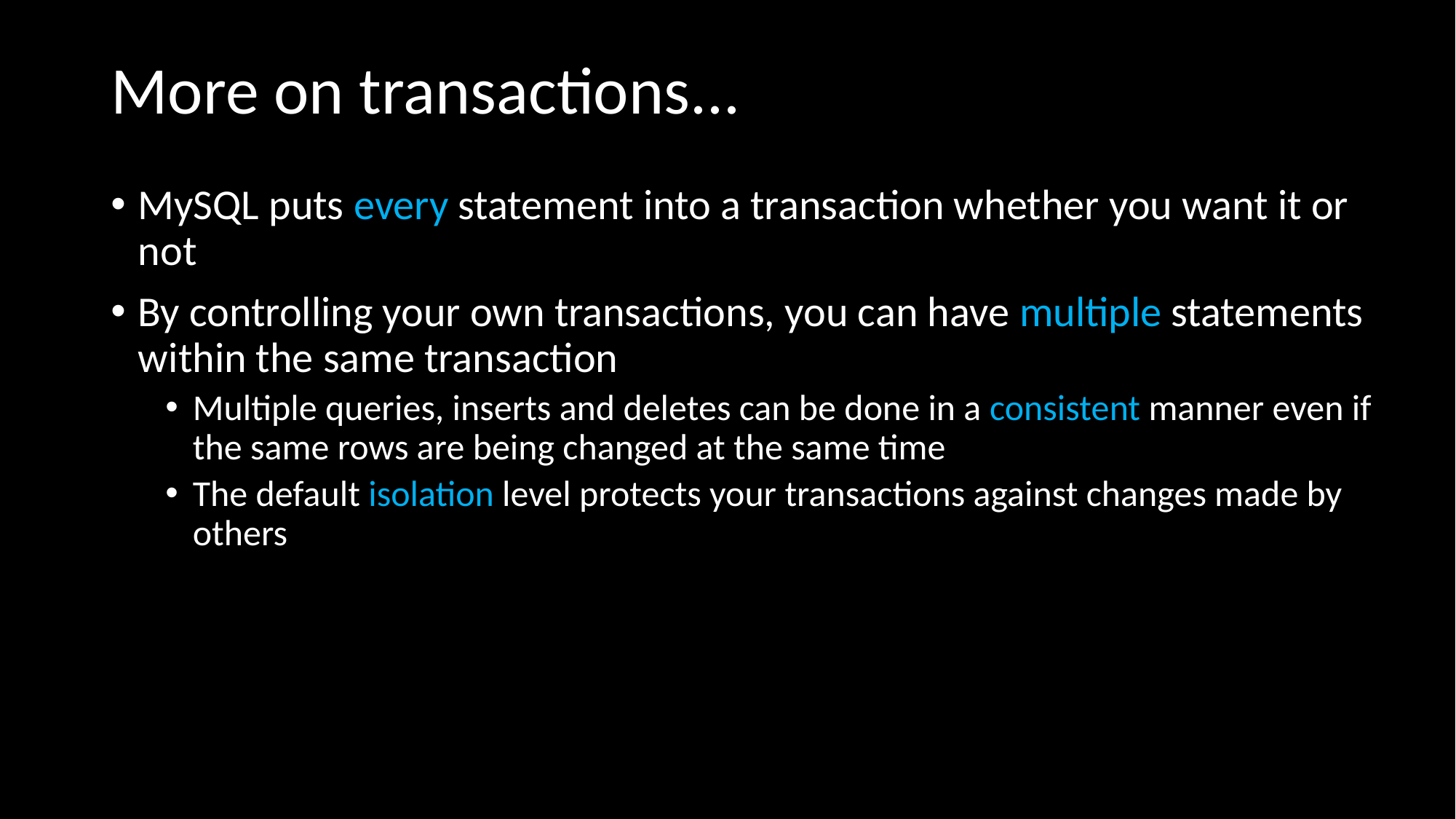

# More on transactions...
MySQL puts every statement into a transaction whether you want it or not
By controlling your own transactions, you can have multiple statements within the same transaction
Multiple queries, inserts and deletes can be done in a consistent manner even if the same rows are being changed at the same time
The default isolation level protects your transactions against changes made by others